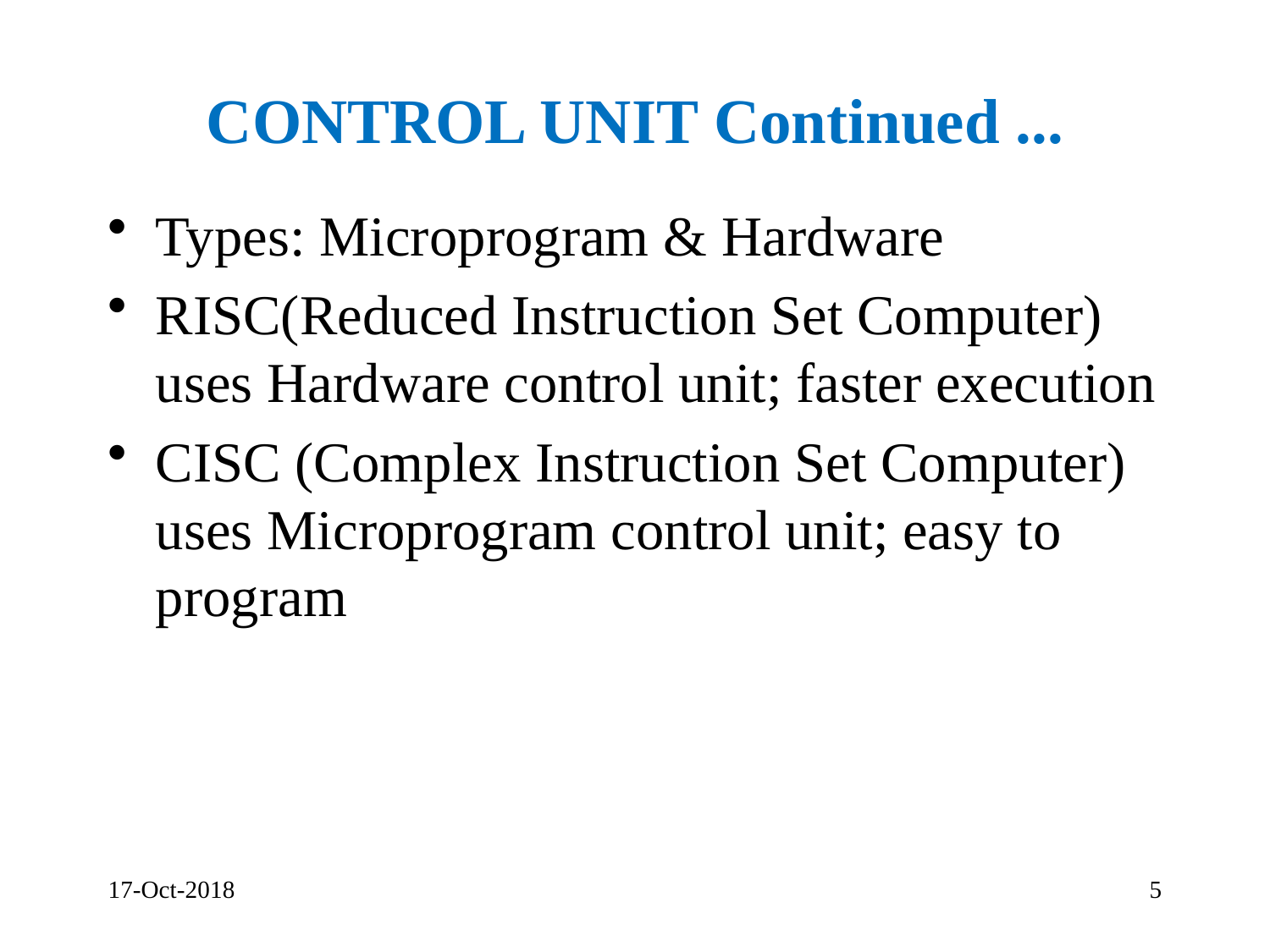

# Control Unit Continued ...
Types: Microprogram & Hardware
RISC(Reduced Instruction Set Computer) uses Hardware control unit; faster execution
CISC (Complex Instruction Set Computer) uses Microprogram control unit; easy to program

17-Oct-2018
5